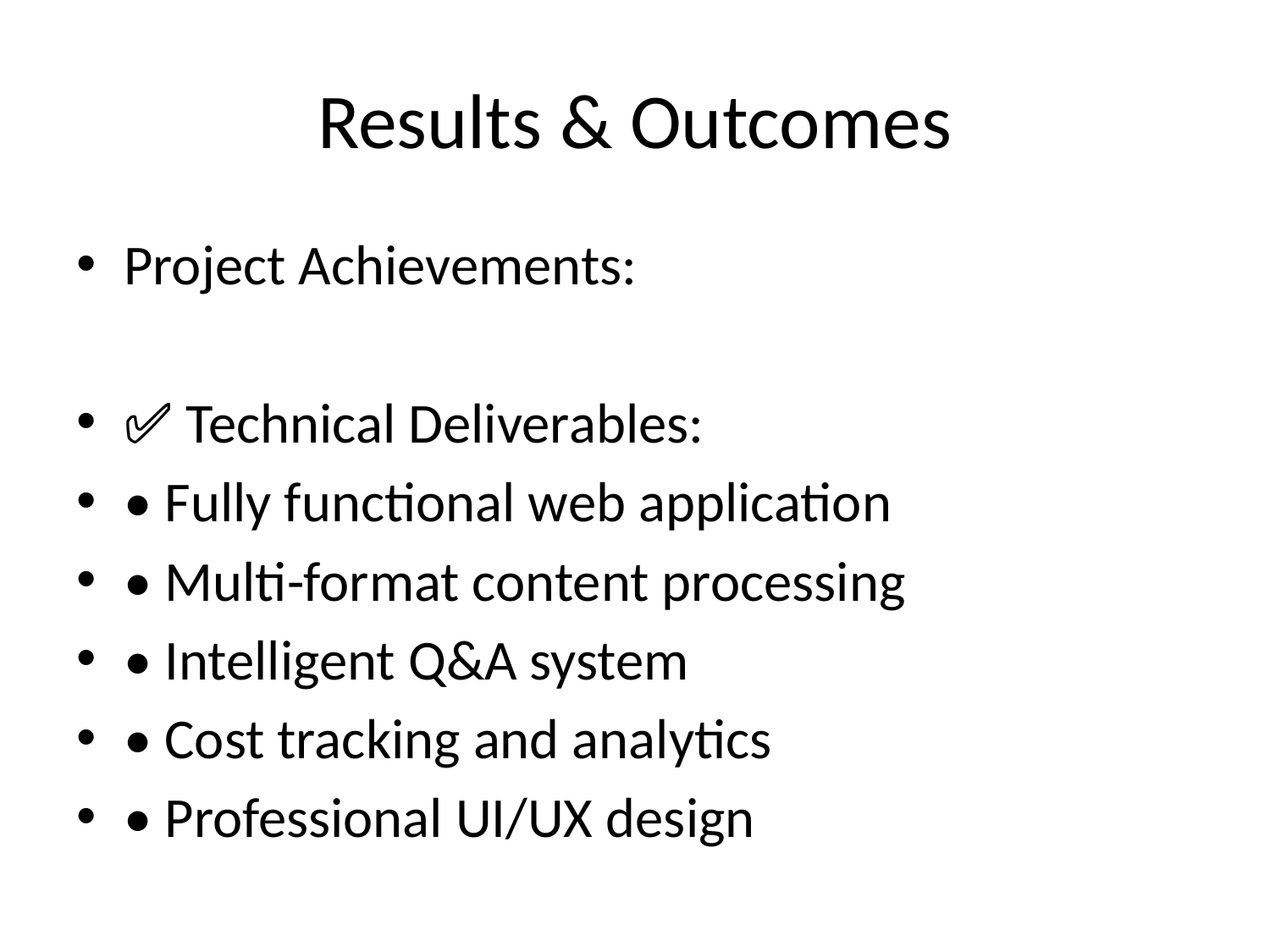

# Results & Outcomes
Project Achievements:

✅ Technical Deliverables:
• Fully functional web application
• Multi-format content processing
• Intelligent Q&A system
• Cost tracking and analytics
• Professional UI/UX design

✅ Performance Metrics:
• Fast content processing (< 2 minutes for 10MB files)
• Accurate transcription (> 95% accuracy)
• Intelligent metadata generation
• Responsive Q&A system
• Real-time cost tracking

✅ User Experience:
• Intuitive step-by-step workflow
• Beautiful, modern interface
• Comprehensive error handling
• Helpful guidance and tips
• Professional presentation

✅ Business Value:
• Reduced content analysis time by 80%
• Improved insight extraction
• Cost-effective AI usage
• Scalable architecture
• Easy deployment and maintenance